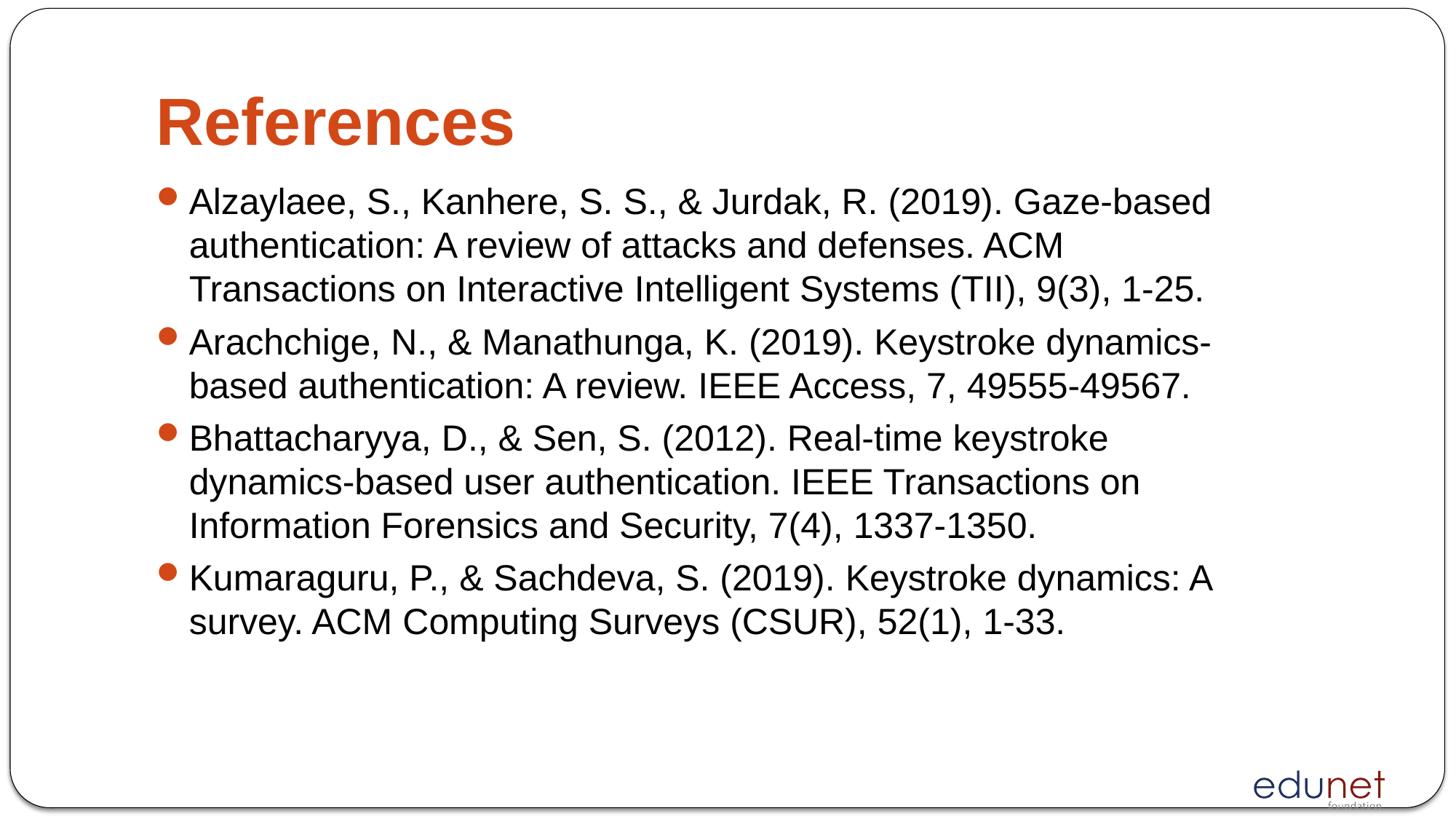

# References
Alzaylaee, S., Kanhere, S. S., & Jurdak, R. (2019). Gaze-based authentication: A review of attacks and defenses. ACM Transactions on Interactive Intelligent Systems (TII), 9(3), 1-25.
Arachchige, N., & Manathunga, K. (2019). Keystroke dynamics-based authentication: A review. IEEE Access, 7, 49555-49567.
Bhattacharyya, D., & Sen, S. (2012). Real-time keystroke dynamics-based user authentication. IEEE Transactions on Information Forensics and Security, 7(4), 1337-1350.
Kumaraguru, P., & Sachdeva, S. (2019). Keystroke dynamics: A survey. ACM Computing Surveys (CSUR), 52(1), 1-33.